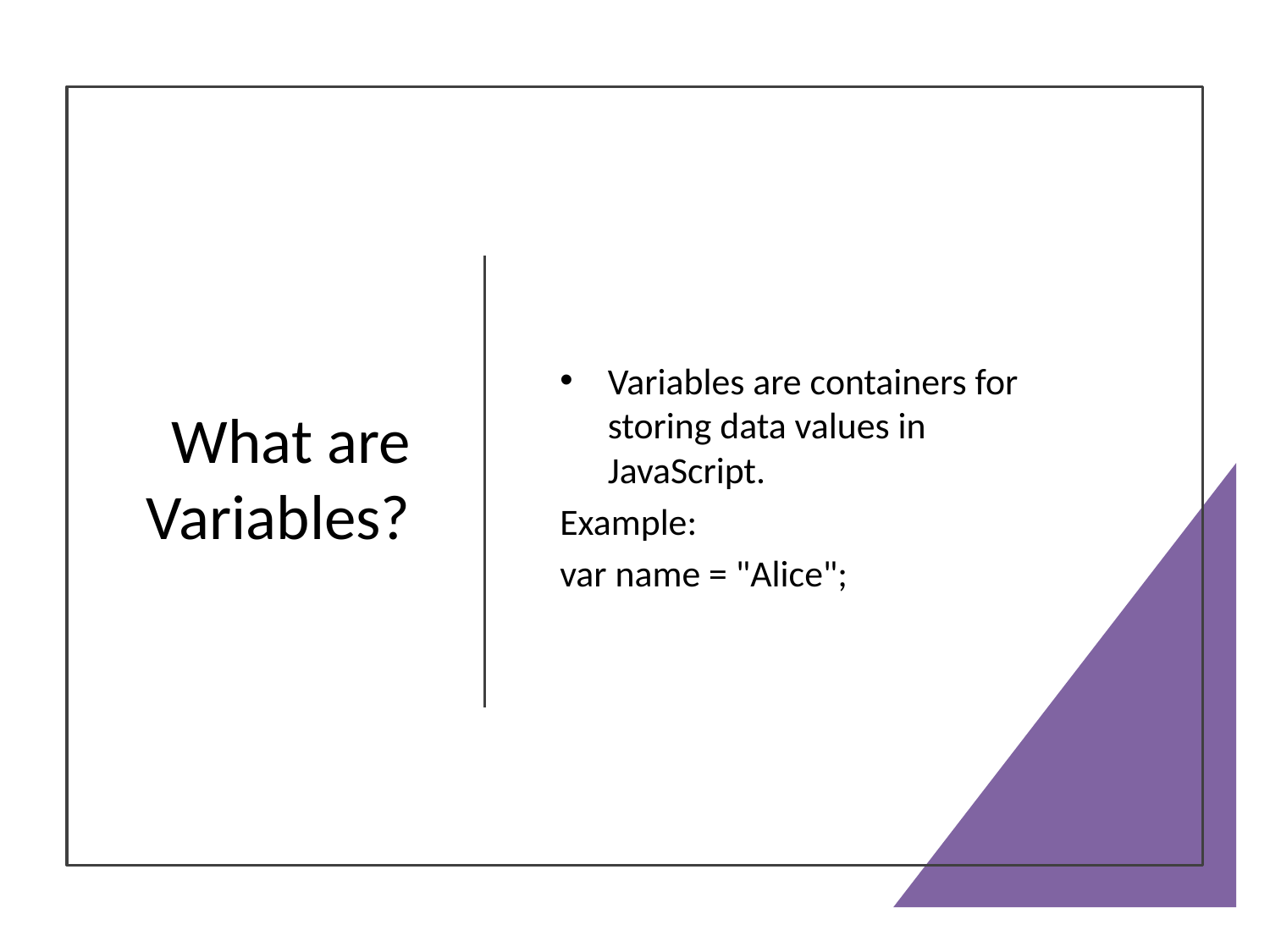

# What are Variables?
Variables are containers for storing data values in JavaScript.
Example:
var name = "Alice";